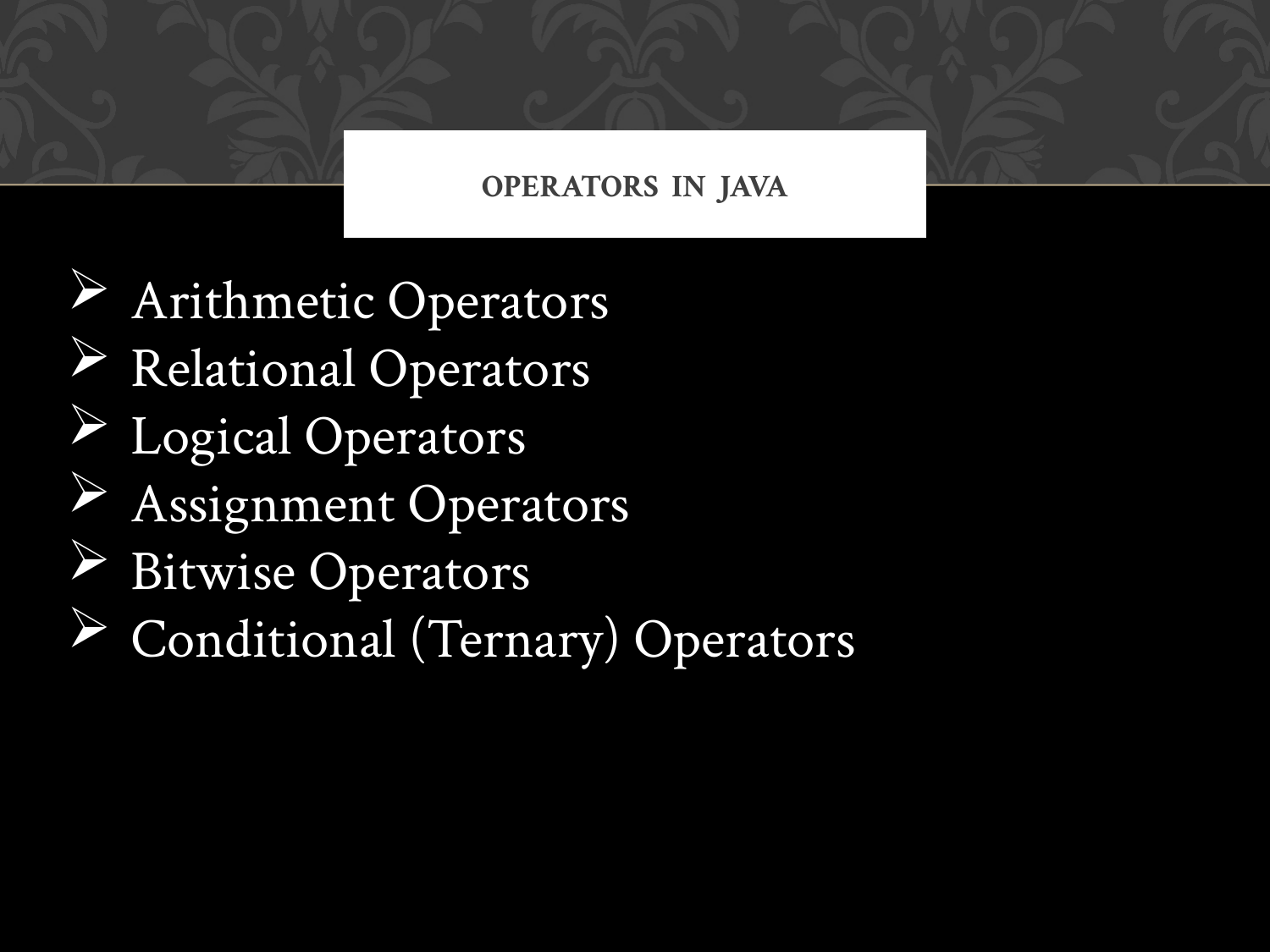

# OPERATORS  IN  JAVA
Arithmetic Operators
Relational Operators
Logical Operators
Assignment Operators
Bitwise Operators
Conditional (Ternary) Operators